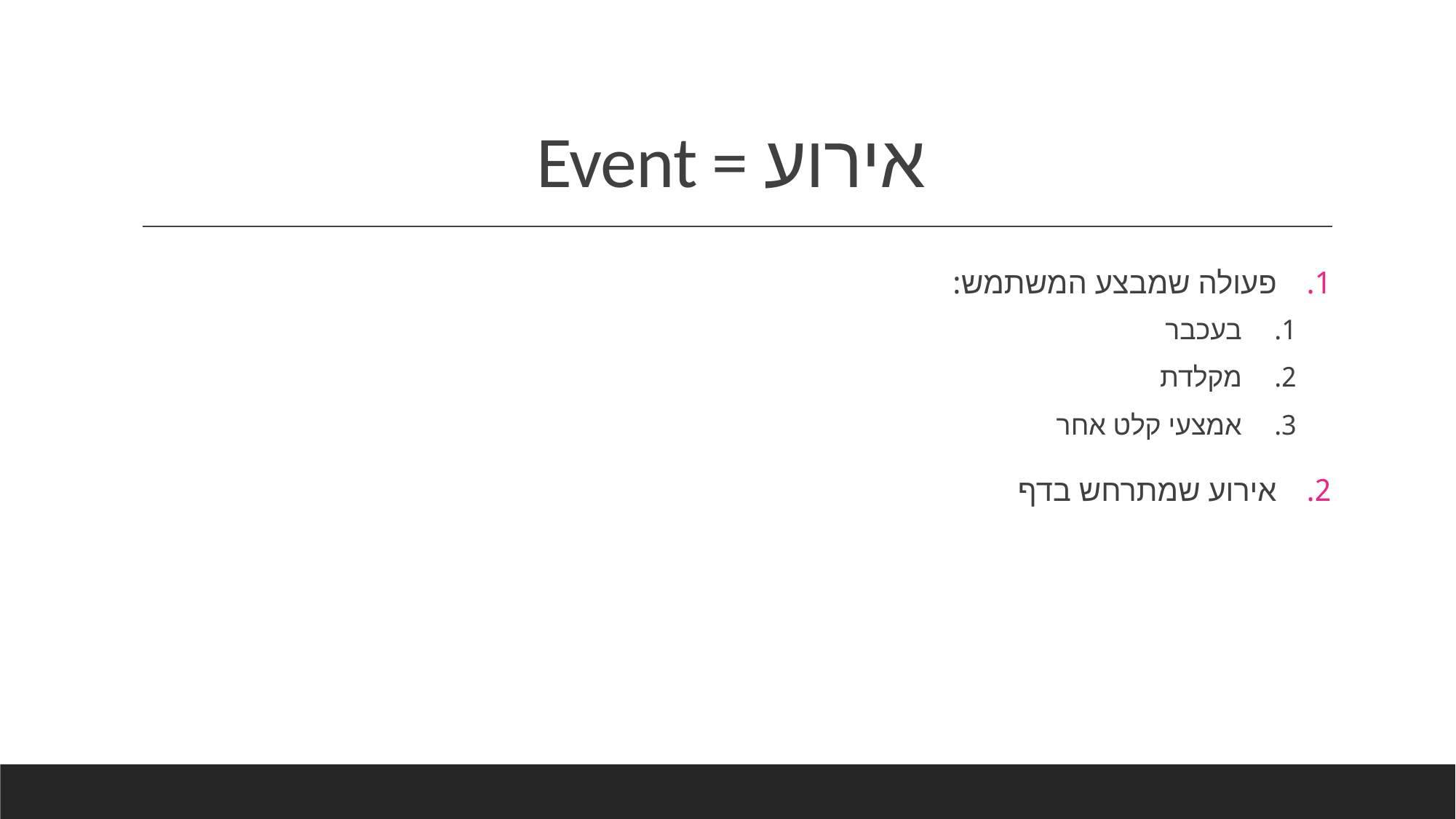

# Event = אירוע
פעולה שמבצע המשתמש:
בעכבר
מקלדת
אמצעי קלט אחר
אירוע שמתרחש בדף